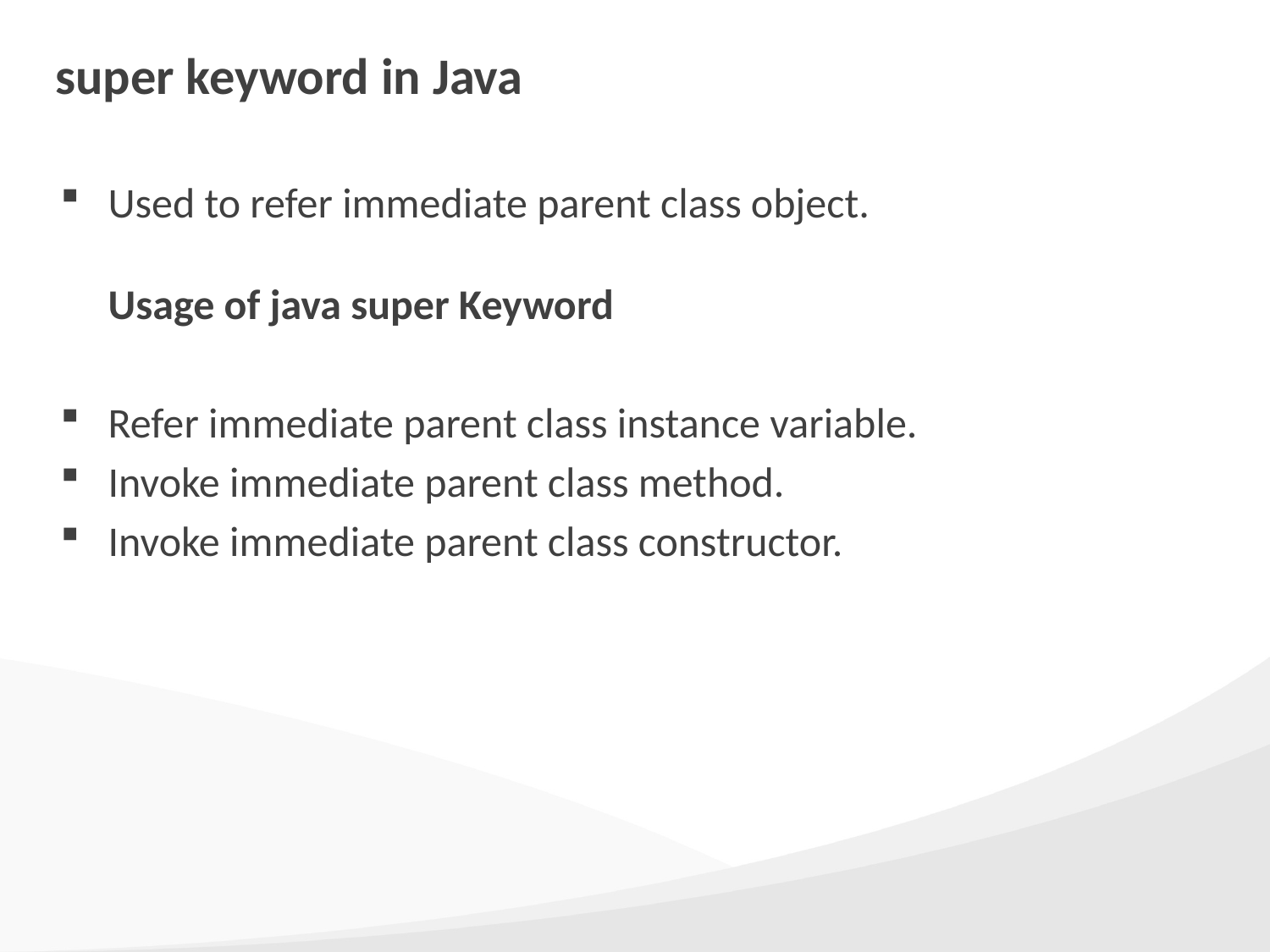

# super keyword in Java
Used to refer immediate parent class object.
Usage of java super Keyword

Refer immediate parent class instance variable.
Invoke immediate parent class method.
Invoke immediate parent class constructor.